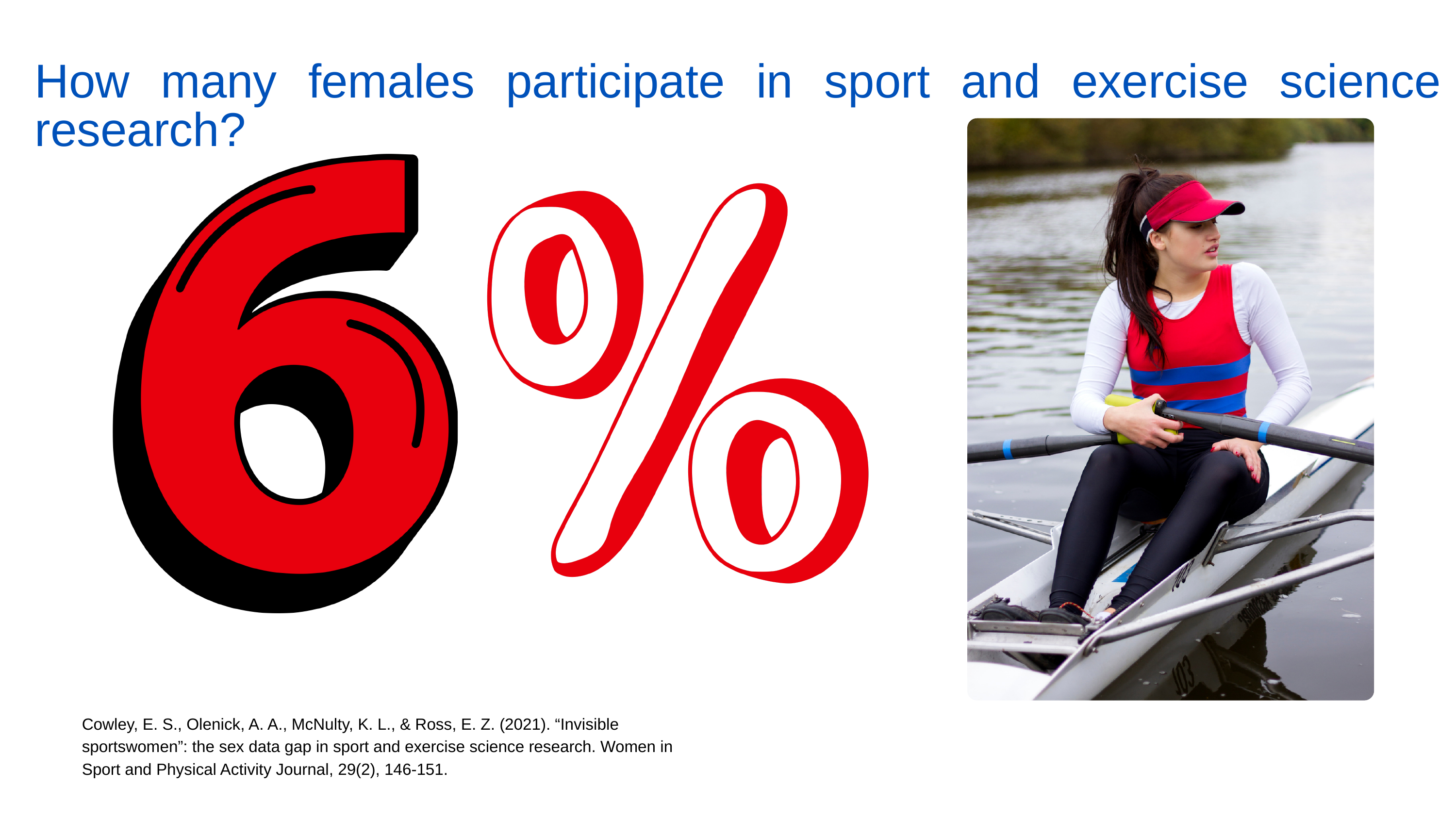

How many females participate in sport and exercise science research?

Cowley, E. S., Olenick, A. A., McNulty, K. L., & Ross, E. Z. (2021). “Invisible sportswomen”: the sex data gap in sport and exercise science research. Women in Sport and Physical Activity Journal, 29(2), 146-151.